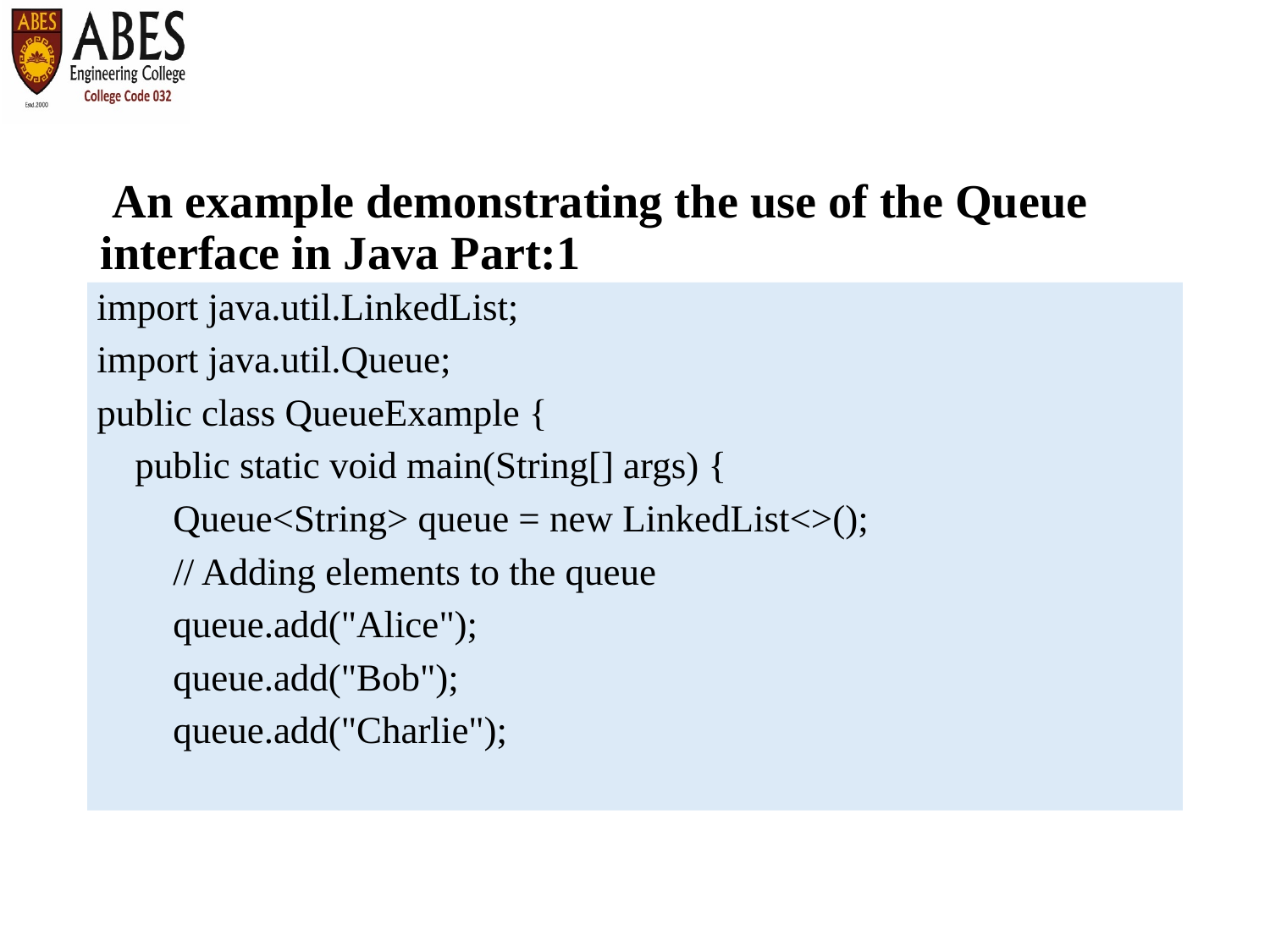

# An example demonstrating the use of the Queue interface in Java Part:1
import java.util.LinkedList;
import java.util.Queue;
public class QueueExample {
    public static void main(String[] args) {
        Queue<String> queue = new LinkedList<>();
        // Adding elements to the queue
        queue.add("Alice");
        queue.add("Bob");
        queue.add("Charlie");